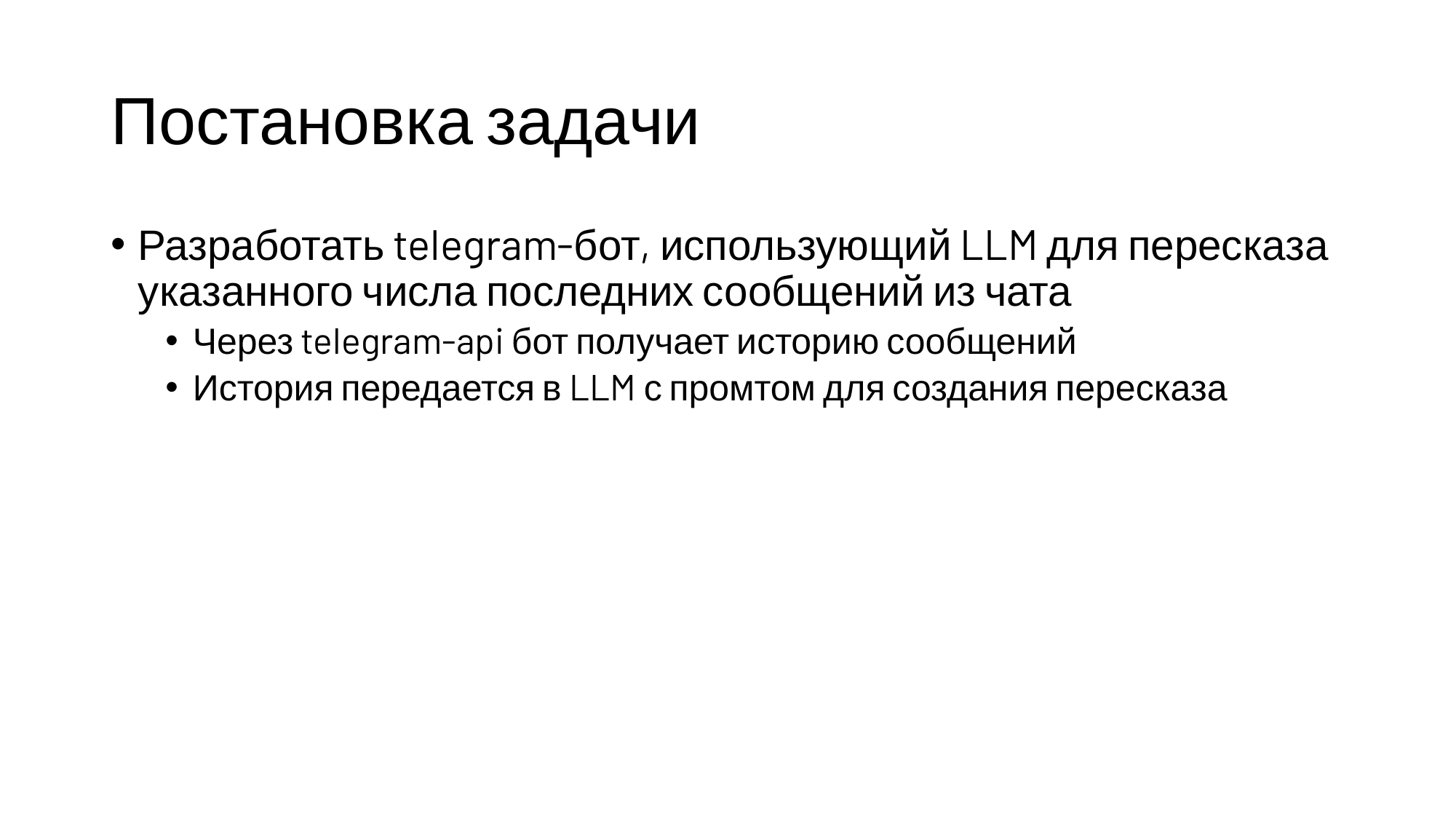

# Постановка задачи
Разработать telegram-бот, использующий LLM для пересказа указанного числа последних сообщений из чата
Через telegram-api бот получает историю сообщений
История передается в LLM с промтом для создания пересказа